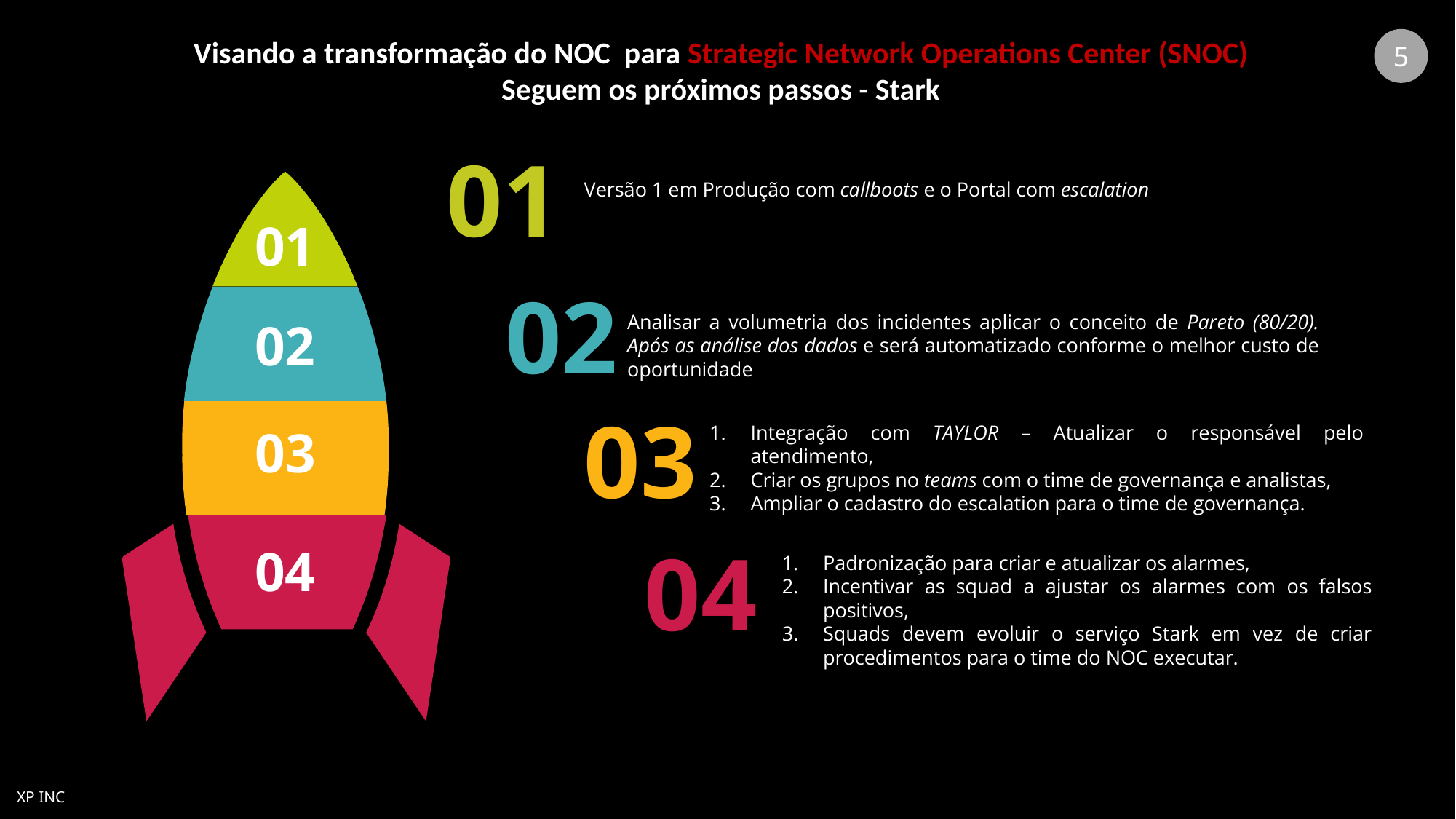

Visando a transformação do NOC  para Strategic Network Operations Center (SNOC)
Seguem os próximos passos - Stark
5
01
Versão 1 em Produção com callboots e o Portal com escalation

01
02

Analisar a volumetria dos incidentes aplicar o conceito de Pareto (80/20). Após as análise dos dados e será automatizado conforme o melhor custo de oportunidade
02

Integração com TAYLOR – Atualizar o responsável pelo atendimento,
Criar os grupos no teams com o time de governança e analistas,
Ampliar o cadastro do escalation para o time de governança.

03

03

04
04
Padronização para criar e atualizar os alarmes,
Incentivar as squad a ajustar os alarmes com os falsos positivos,
Squads devem evoluir o serviço Stark em vez de criar procedimentos para o time do NOC executar.
XP INC